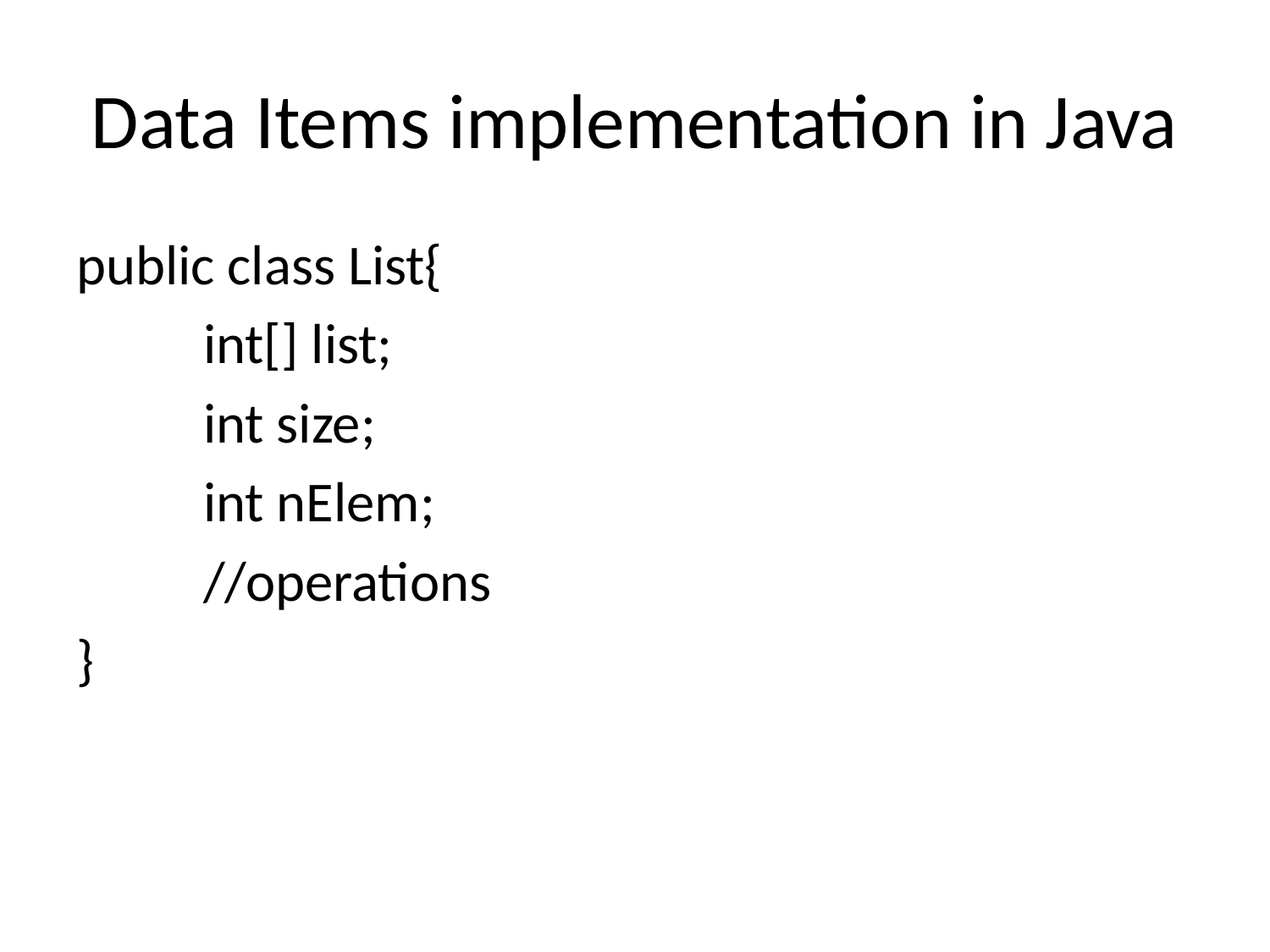

# Data Items implementation in Java
public class List{
	int[] list;
	int size;
	int nElem;
	//operations
}